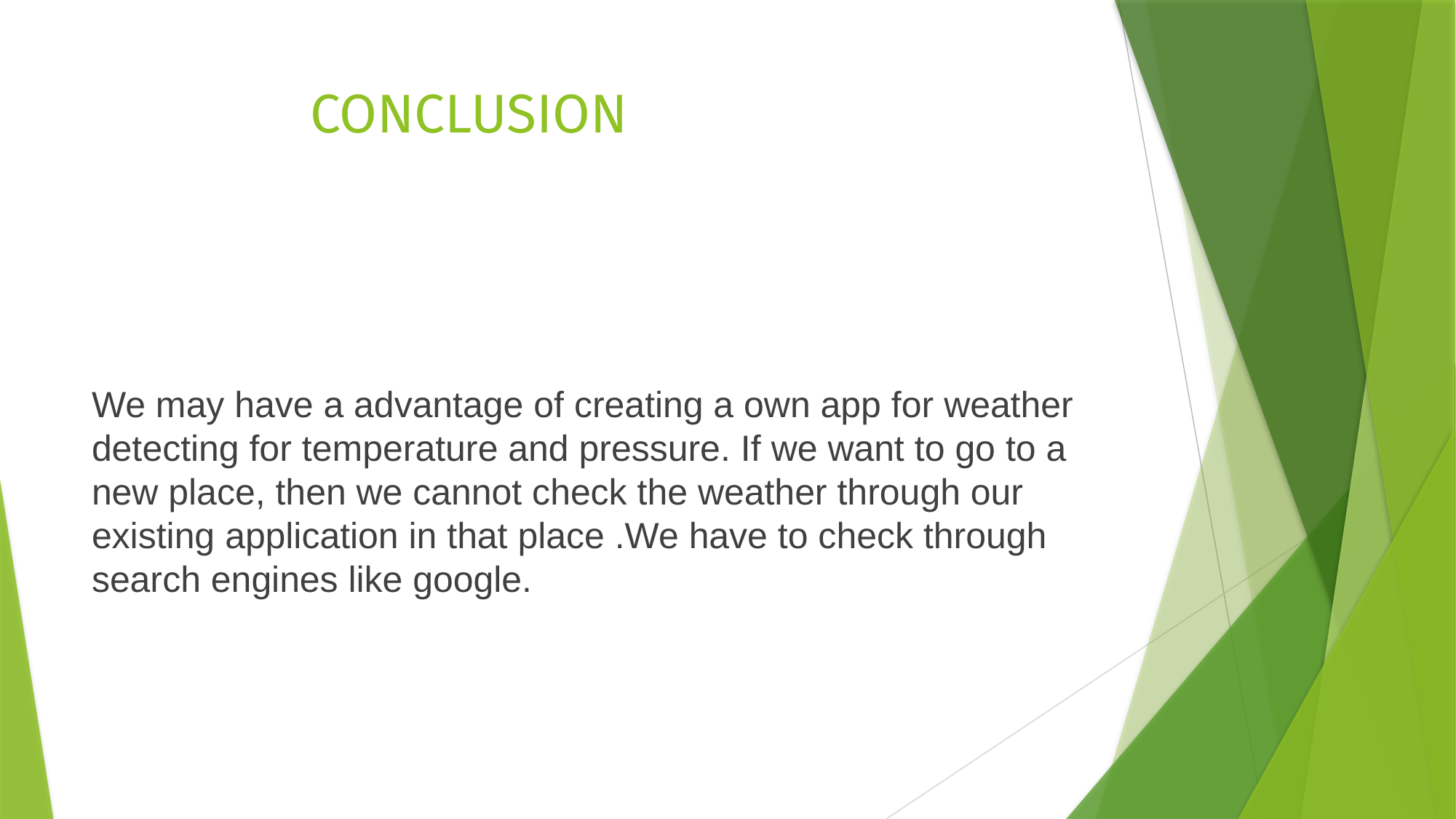

# CONCLUSION

We may have a advantage of creating a own app for weather detecting for temperature and pressure. If we want to go to a new place, then we cannot check the weather through our existing application in that place .We have to check through search engines like google.